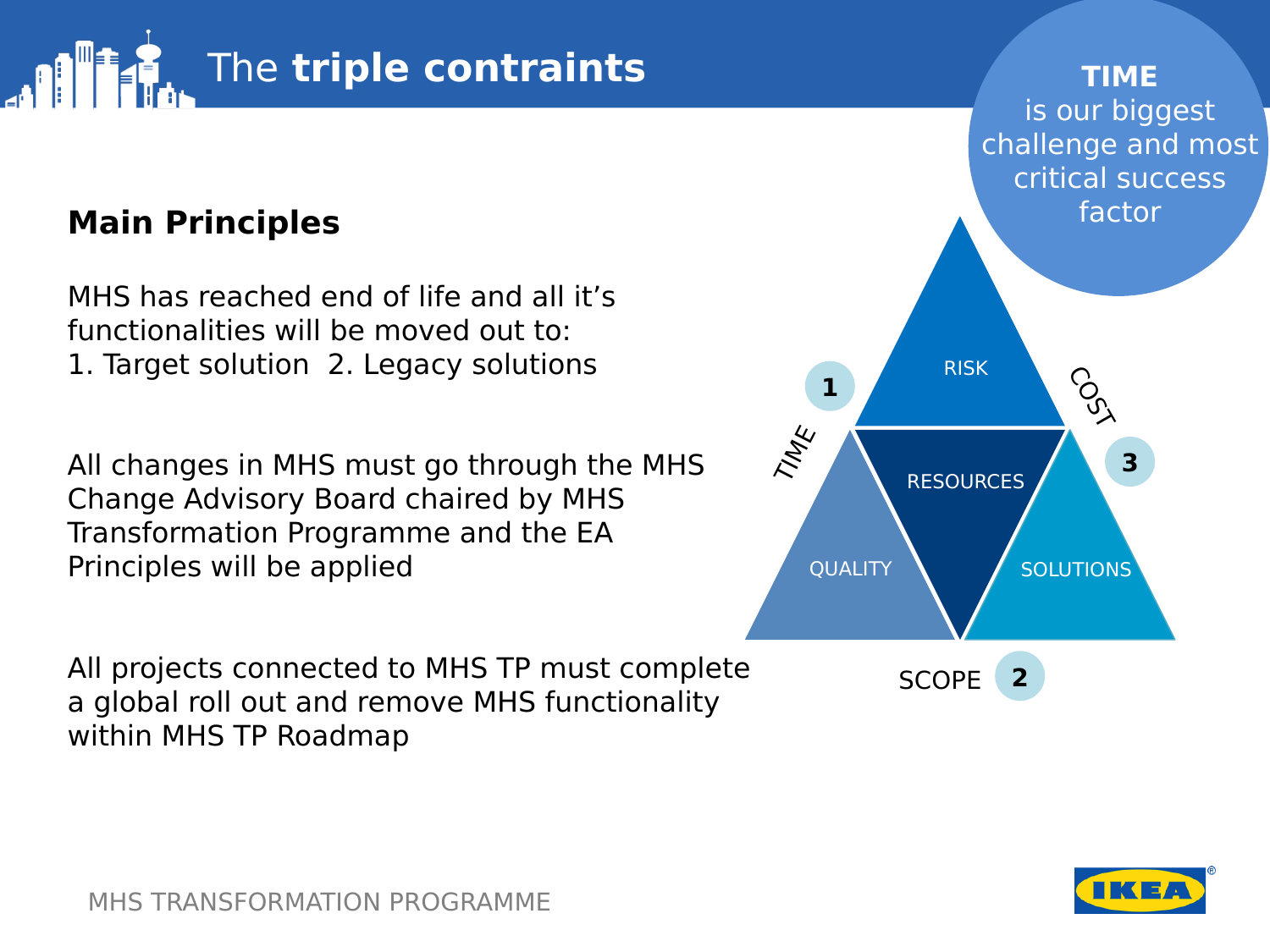

The triple contraints
TIME
is our biggest challenge and most critical success factor

Main Principles

MHS has reached end of life and all it’s functionalities will be moved out to:
1. Target solution  2. Legacy solutions

All changes in MHS must go through the MHS Change Advisory Board chaired by MHS Transformation Programme and the EA Principles will be applied

All projects connected to MHS TP must complete a global roll out and remove MHS functionality within MHS TP Roadmap

RISK

1
COST
TIME

3
RESOURCES
QUALITY
SOLUTIONS

2
SCOPE